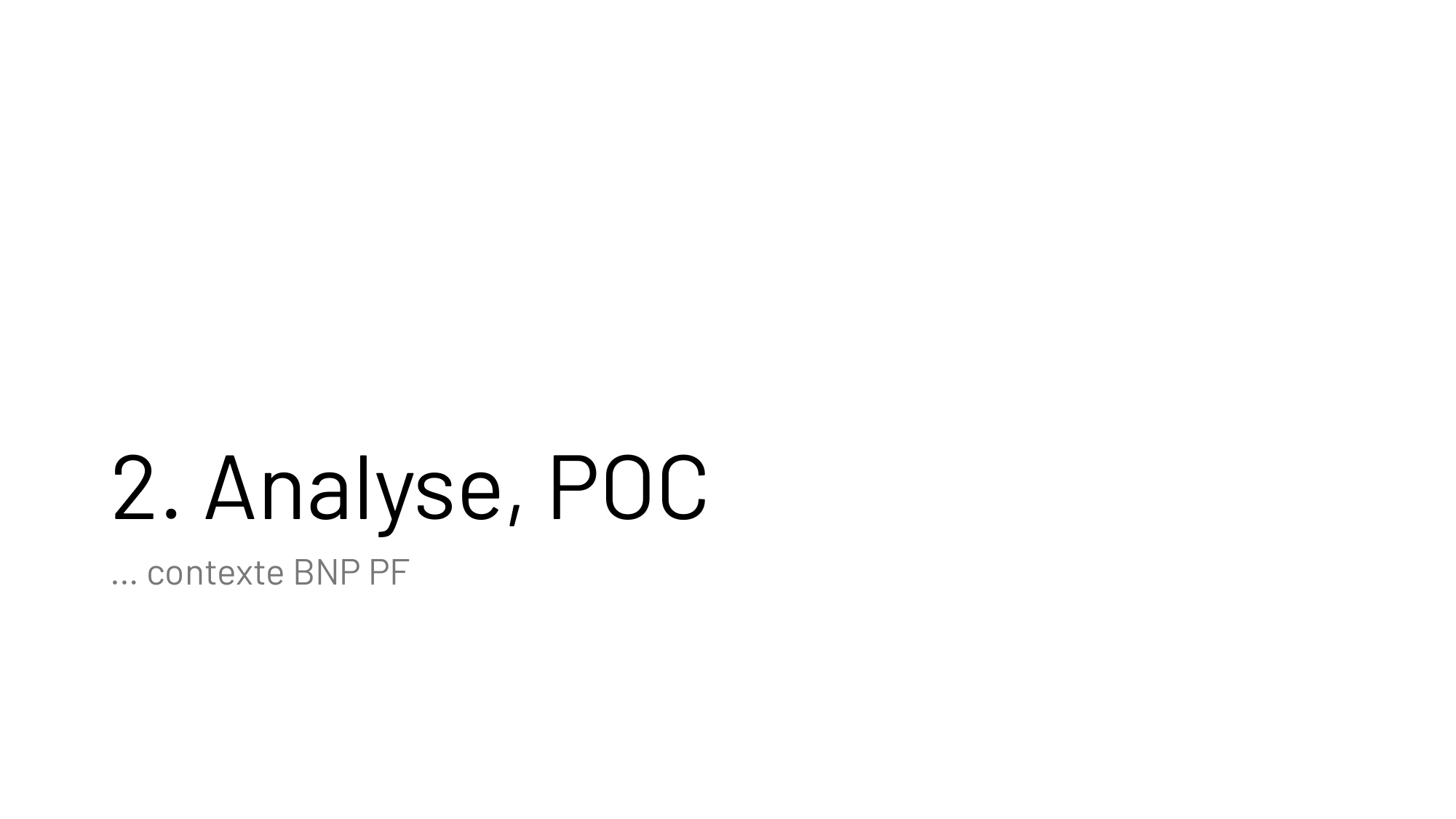

# 2. Analyse, POC
… contexte BNP PF